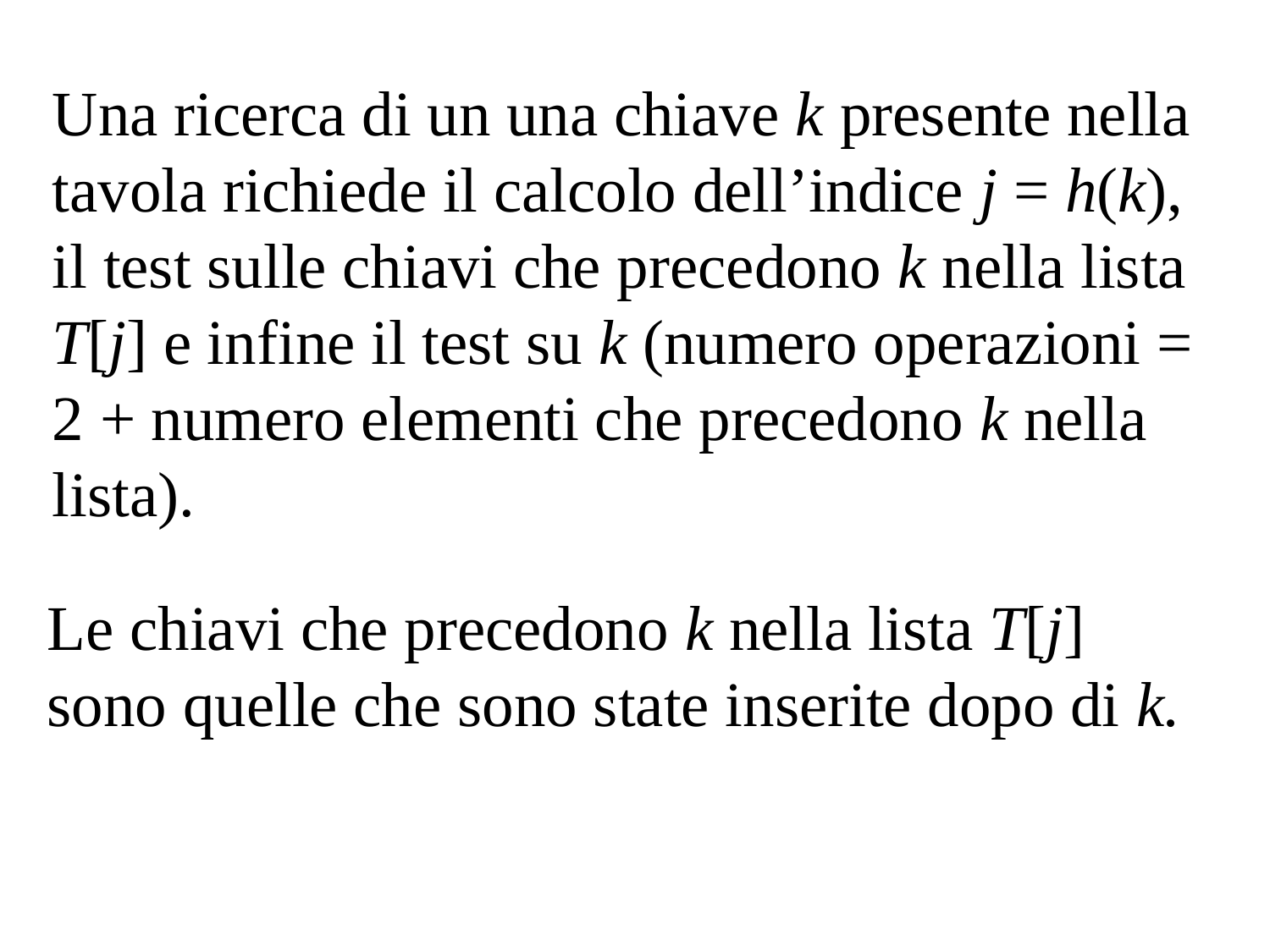

Una ricerca di un una chiave k presente nella tavola richiede il calcolo dell’indice j = h(k), il test sulle chiavi che precedono k nella lista T[j] e infine il test su k (numero operazioni = 2 + numero elementi che precedono k nella lista).
Le chiavi che precedono k nella lista T[j] sono quelle che sono state inserite dopo di k.